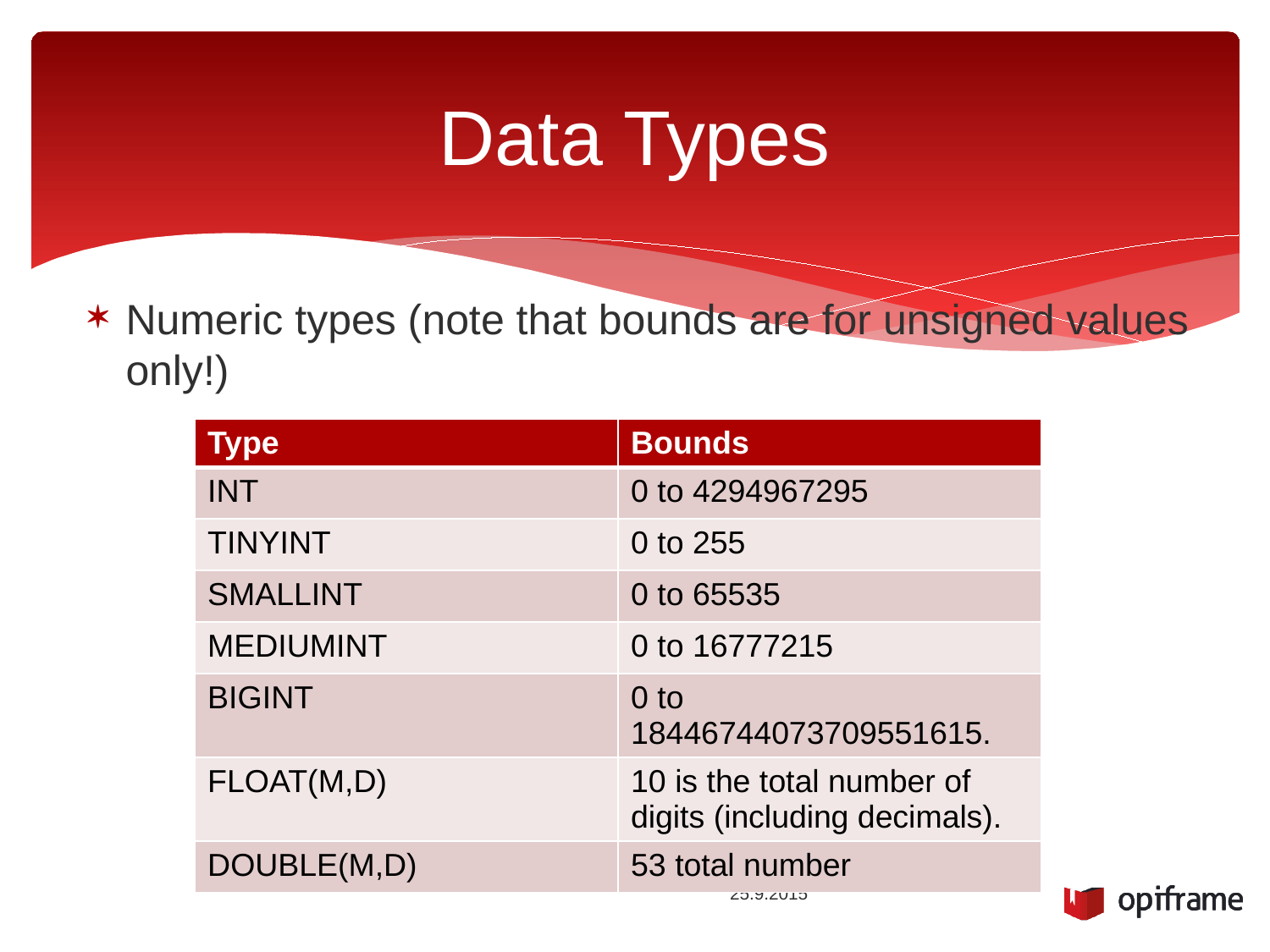

# Data Types
Numeric types (note that bounds are for unsigned values only!)
| Type | Bounds |
| --- | --- |
| INT | 0 to 4294967295 |
| TINYINT | 0 to 255 |
| SMALLINT | 0 to 65535 |
| MEDIUMINT | 0 to 16777215 |
| BIGINT | 0 to 18446744073709551615. |
| FLOAT(M,D) | 10 is the total number of digits (including decimals). |
| DOUBLE(M,D) | 53 total number |

25.9.2015